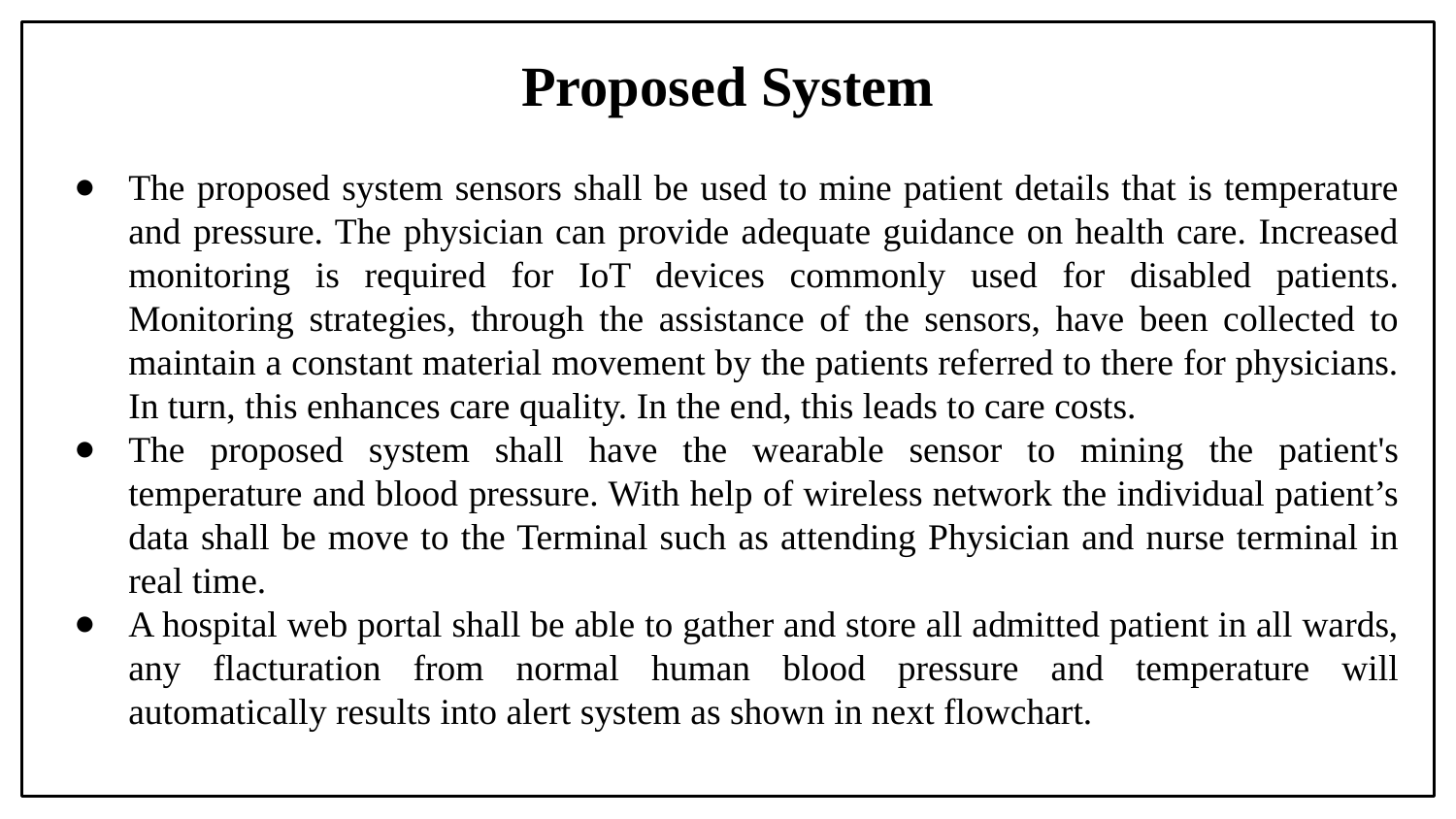

# Proposed System
The proposed system sensors shall be used to mine patient details that is temperature and pressure. The physician can provide adequate guidance on health care. Increased monitoring is required for IoT devices commonly used for disabled patients. Monitoring strategies, through the assistance of the sensors, have been collected to maintain a constant material movement by the patients referred to there for physicians. In turn, this enhances care quality. In the end, this leads to care costs.
The proposed system shall have the wearable sensor to mining the patient's temperature and blood pressure. With help of wireless network the individual patient’s data shall be move to the Terminal such as attending Physician and nurse terminal in real time.
A hospital web portal shall be able to gather and store all admitted patient in all wards, any flacturation from normal human blood pressure and temperature will automatically results into alert system as shown in next flowchart.